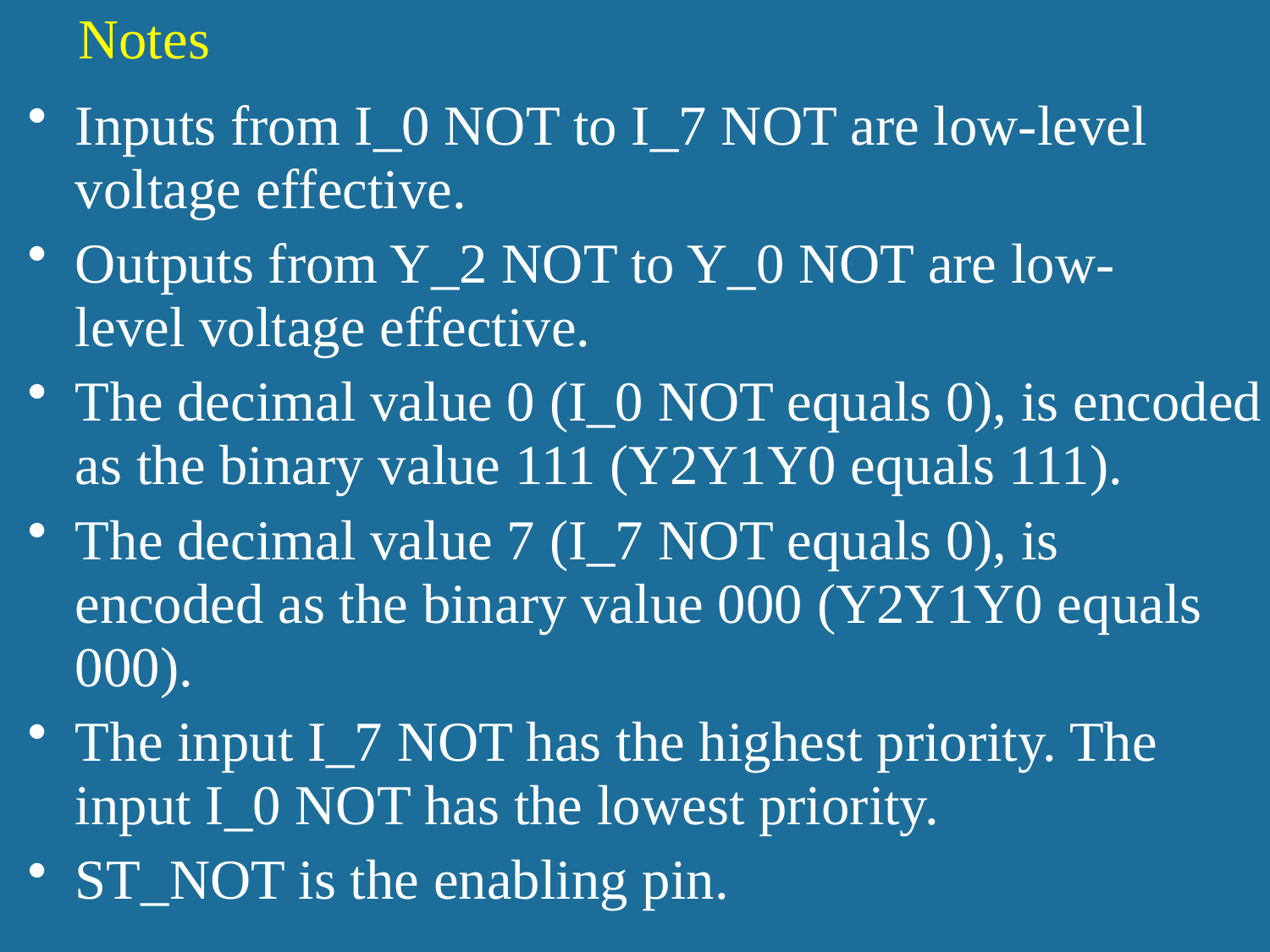

Notes
Inputs from I_0 NOT to I_7 NOT are low-level voltage effective.
Outputs from Y_2 NOT to Y_0 NOT are low-
level voltage effective.
The decimal value 0 (I_0 NOT equals 0), is encoded as the binary value 111 (Y2Y1Y0 equals 111).
The decimal value 7 (I_7 NOT equals 0), is
encoded as the binary value 000 (Y2Y1Y0 equals
000).
The input I_7 NOT has the highest priority. The input I_0 NOT has the lowest priority.
ST_NOT is the enabling pin.